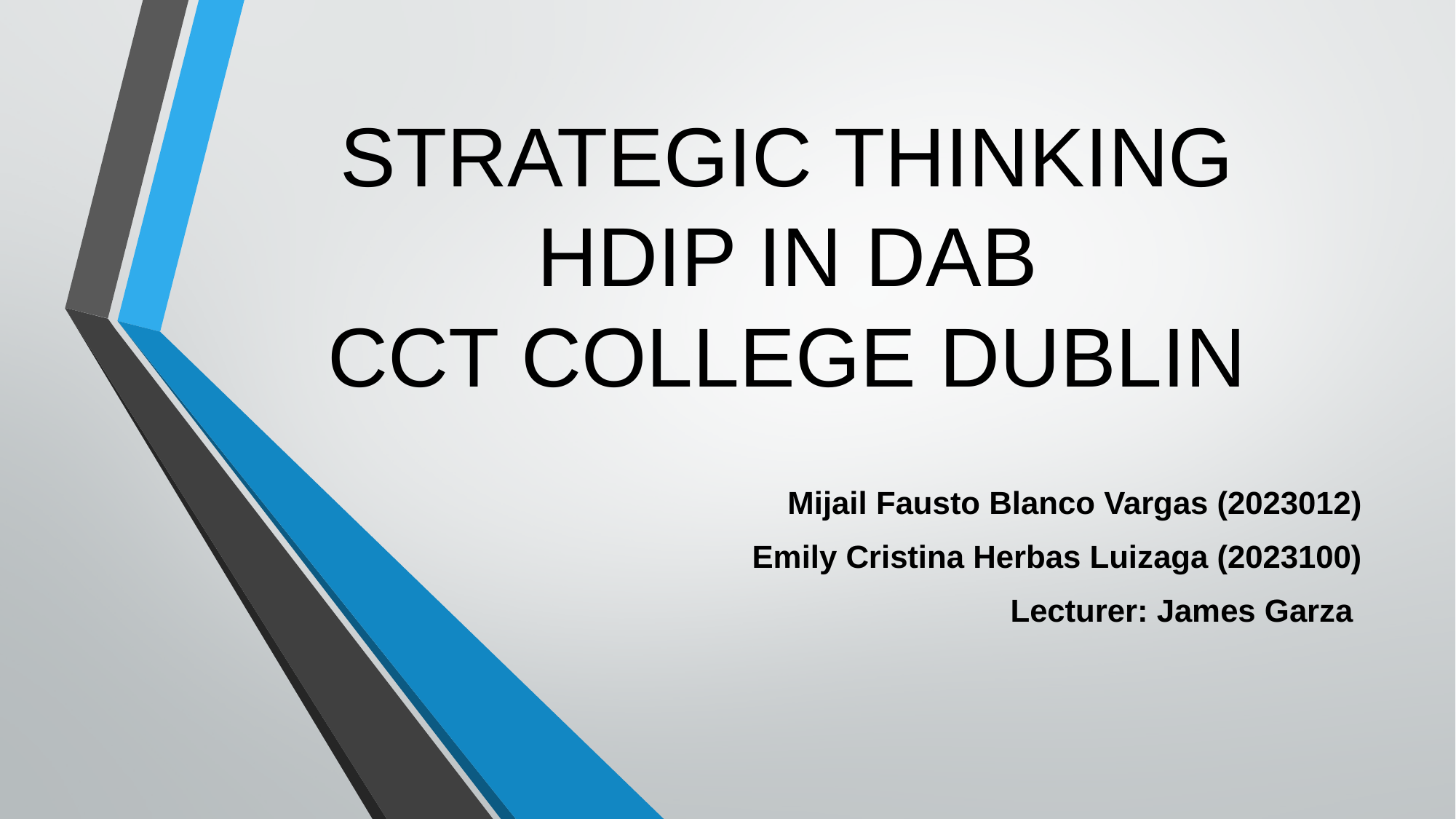

# STRATEGIC THINKING HDIP IN DAB CCT COLLEGE DUBLIN
Mijail Fausto Blanco Vargas (2023012)
Emily Cristina Herbas Luizaga (2023100)
Lecturer: James Garza